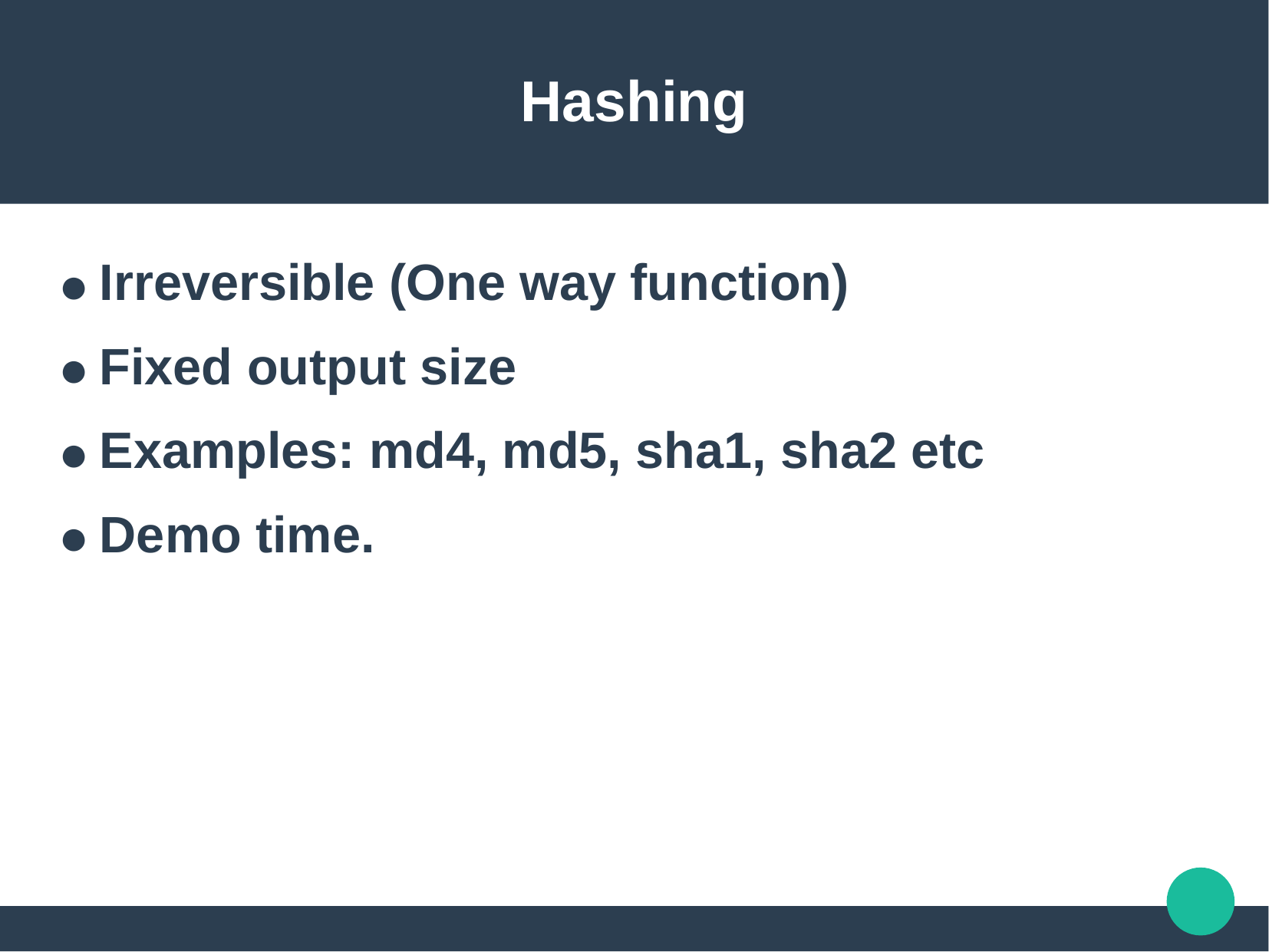

Hashing
Irreversible (One way function)
Fixed output size
Examples: md4, md5, sha1, sha2 etc
Demo time.